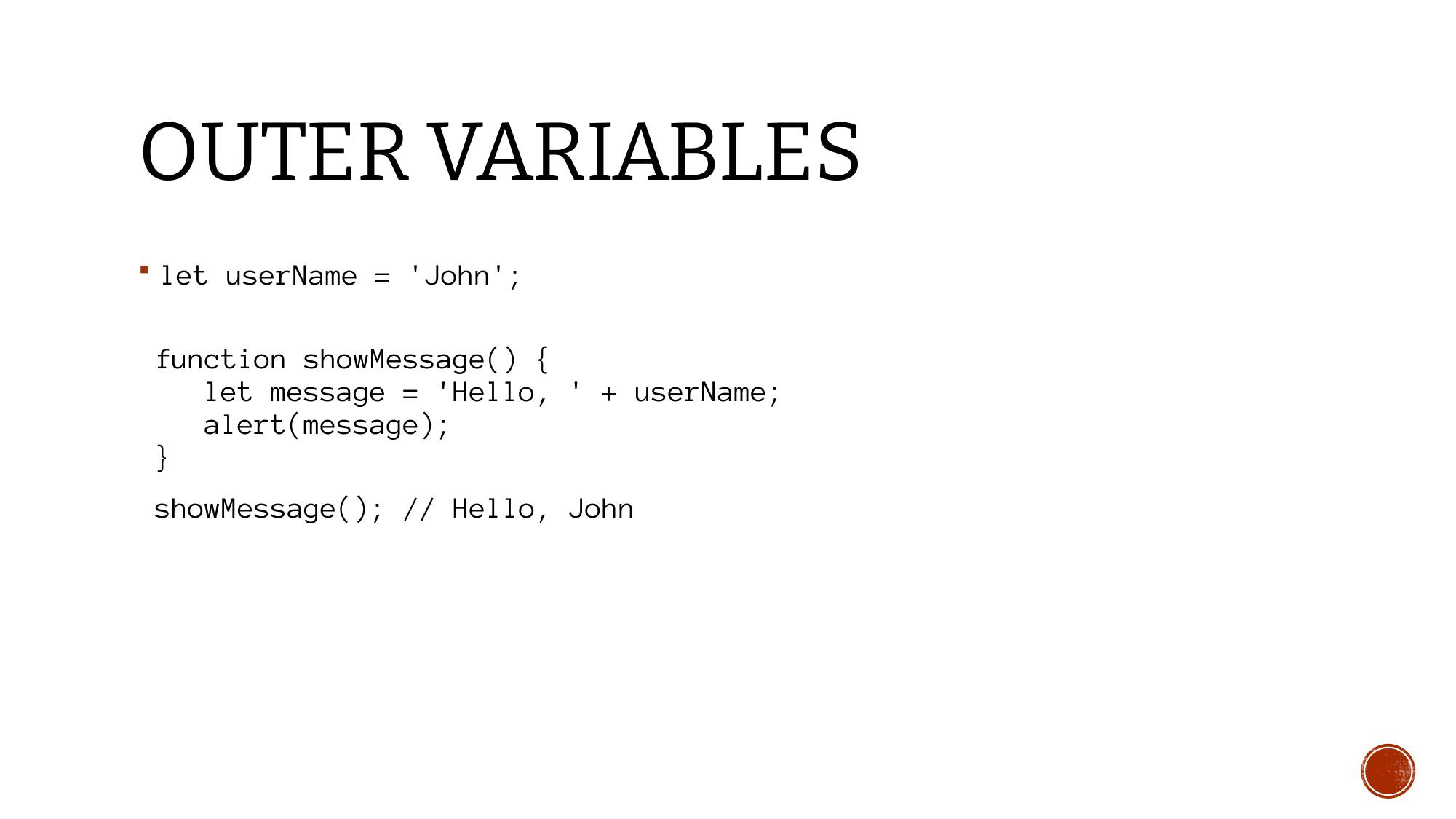

# Outer variables
let userName = 'John';
 function showMessage() {
    let message = 'Hello, ' + userName;
    alert(message);
 }
 showMessage(); // Hello, John